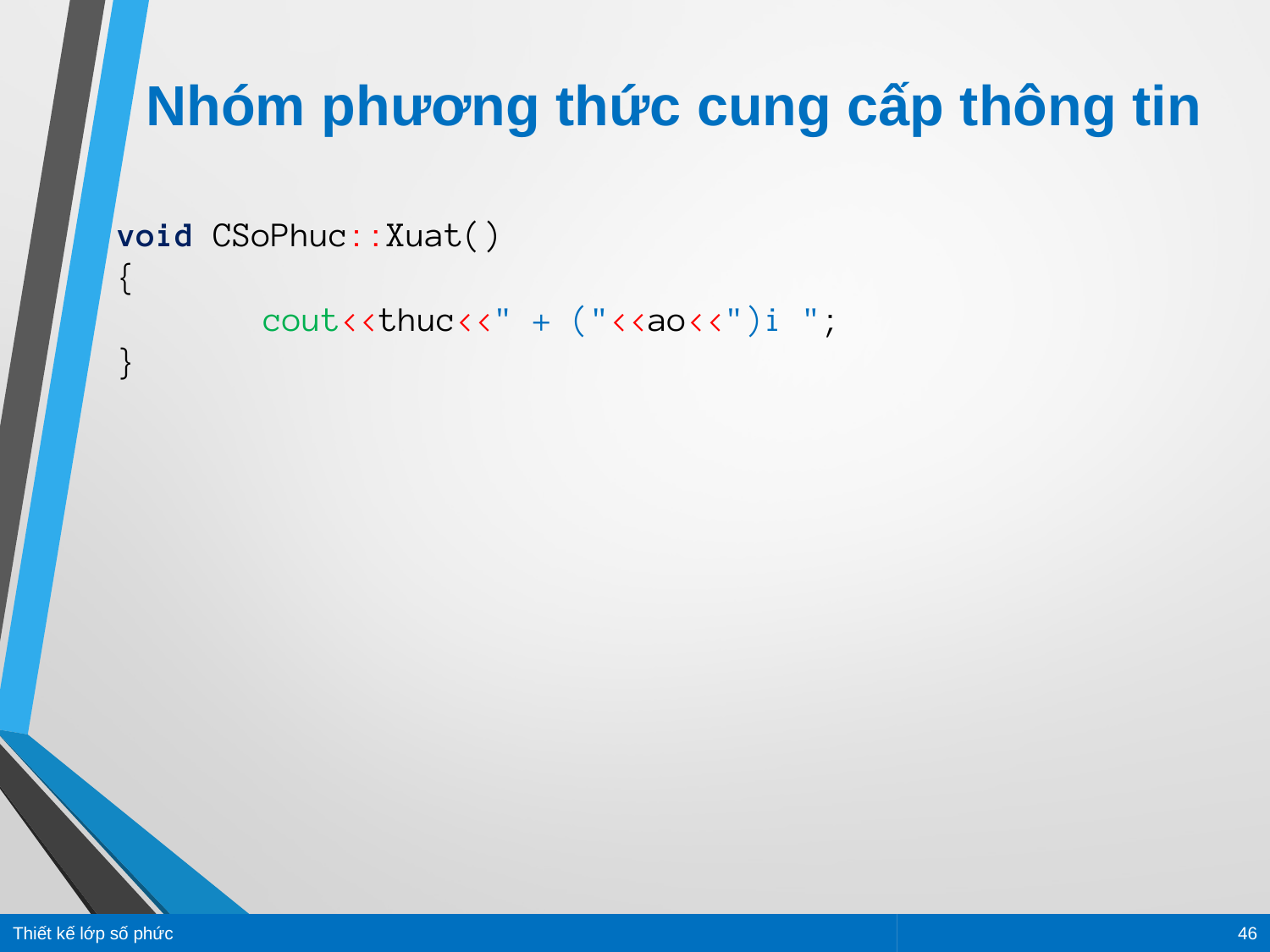

Nhóm phương thức cung cấp thông tin
void CSoPhuc::Xuat()
{
	 cout<<thuc<<" + ("<<ao<<")i ";
}
Thiết kế lớp số phức
46